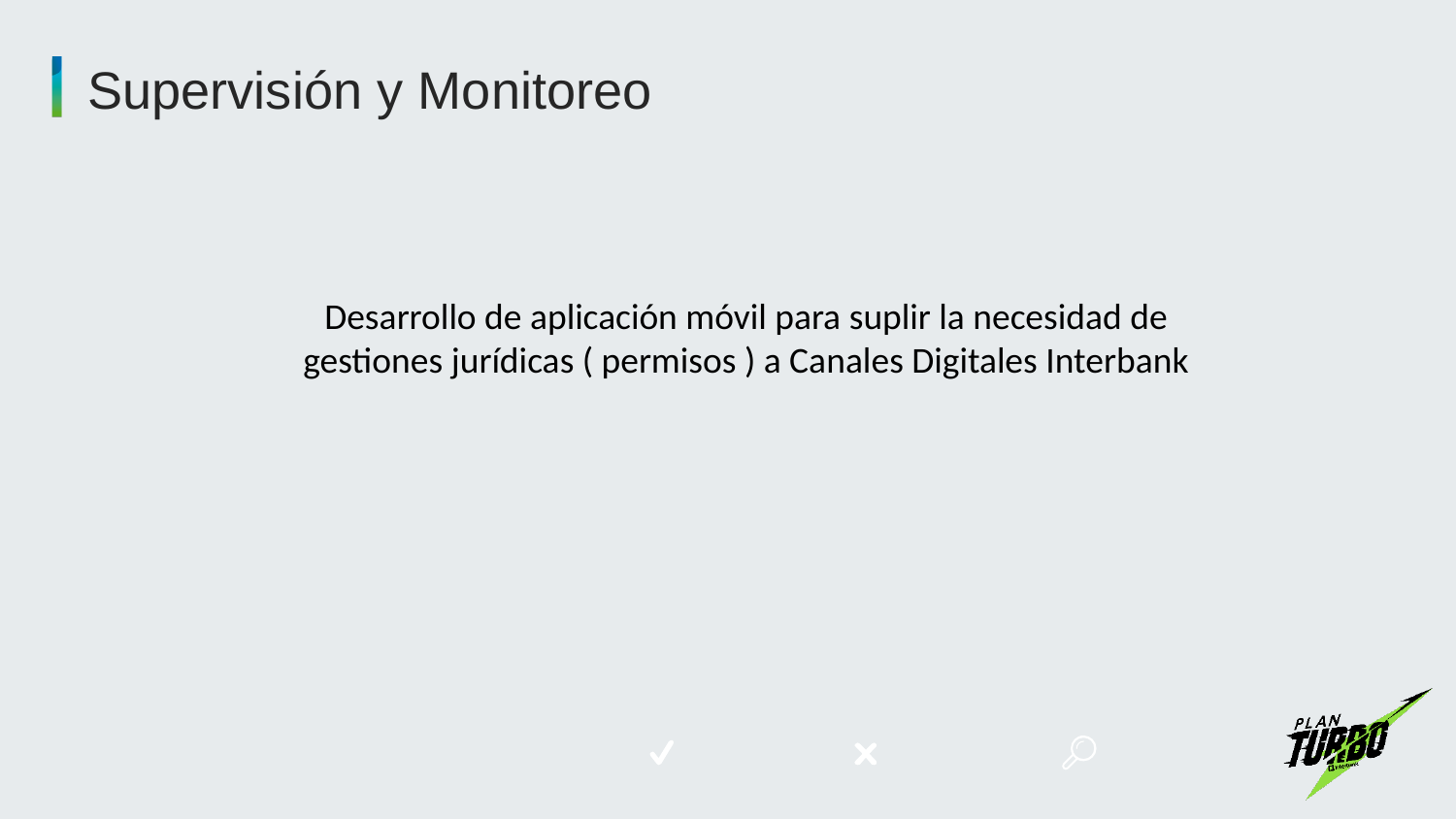

# Supervisión y Monitoreo

Desarrollo de aplicación móvil para suplir la necesidad de gestiones jurídicas ( permisos ) a Canales Digitales Interbank